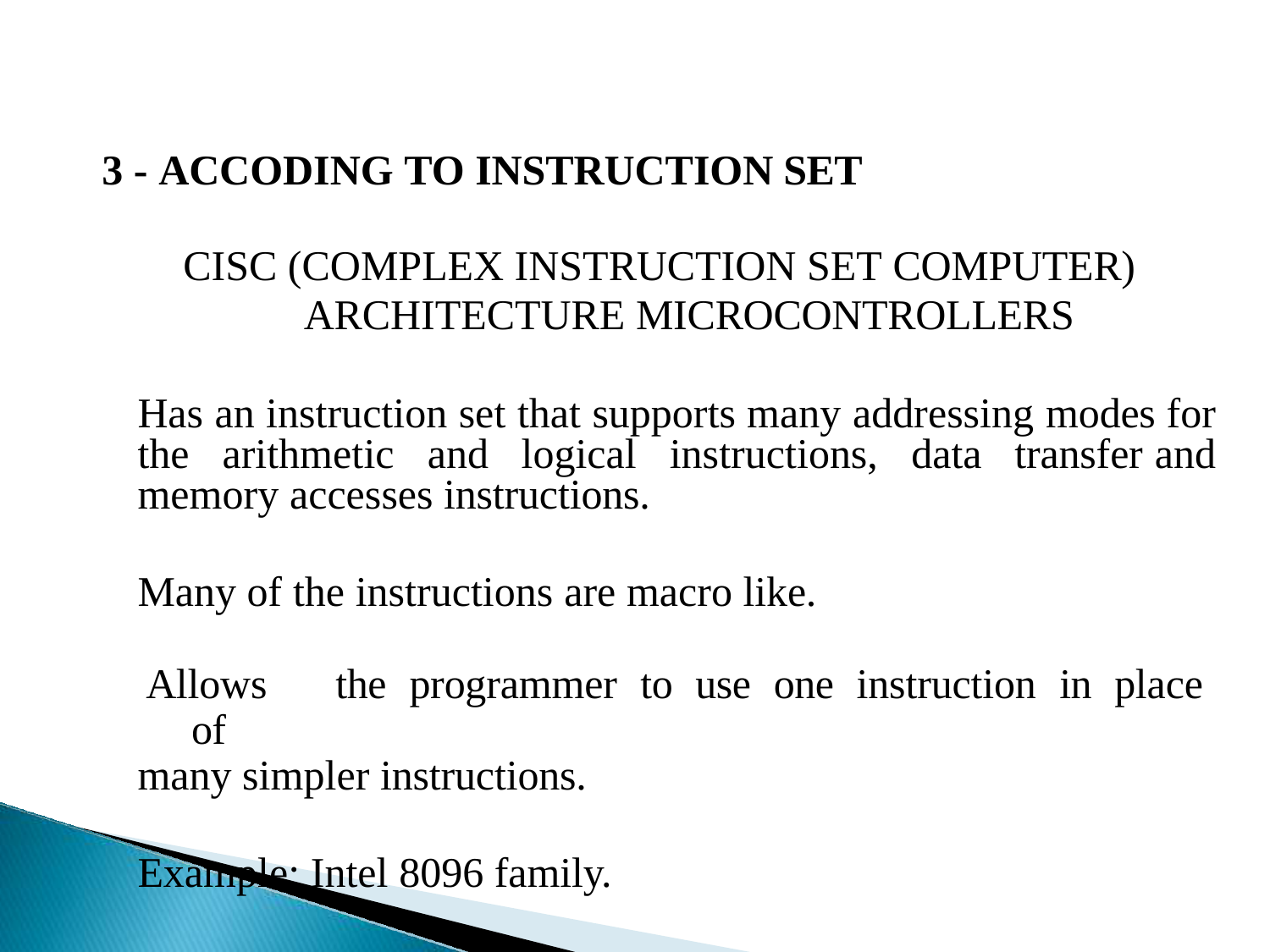

3 - ACCODING TO INSTRUCTION SET

CISC (COMPLEX INSTRUCTION SET COMPUTER)
ARCHITECTURE MICROCONTROLLERS

Has an instruction set that supports many addressing modes for the  arithmetic  and  logical  instructions,  data  transfer and memory accesses instructions.

Many of the instructions are macro like.

Allows	the	programmer	to	use	one	instruction	in	place	of
many simpler instructions.

Example: Intel 8096 family.